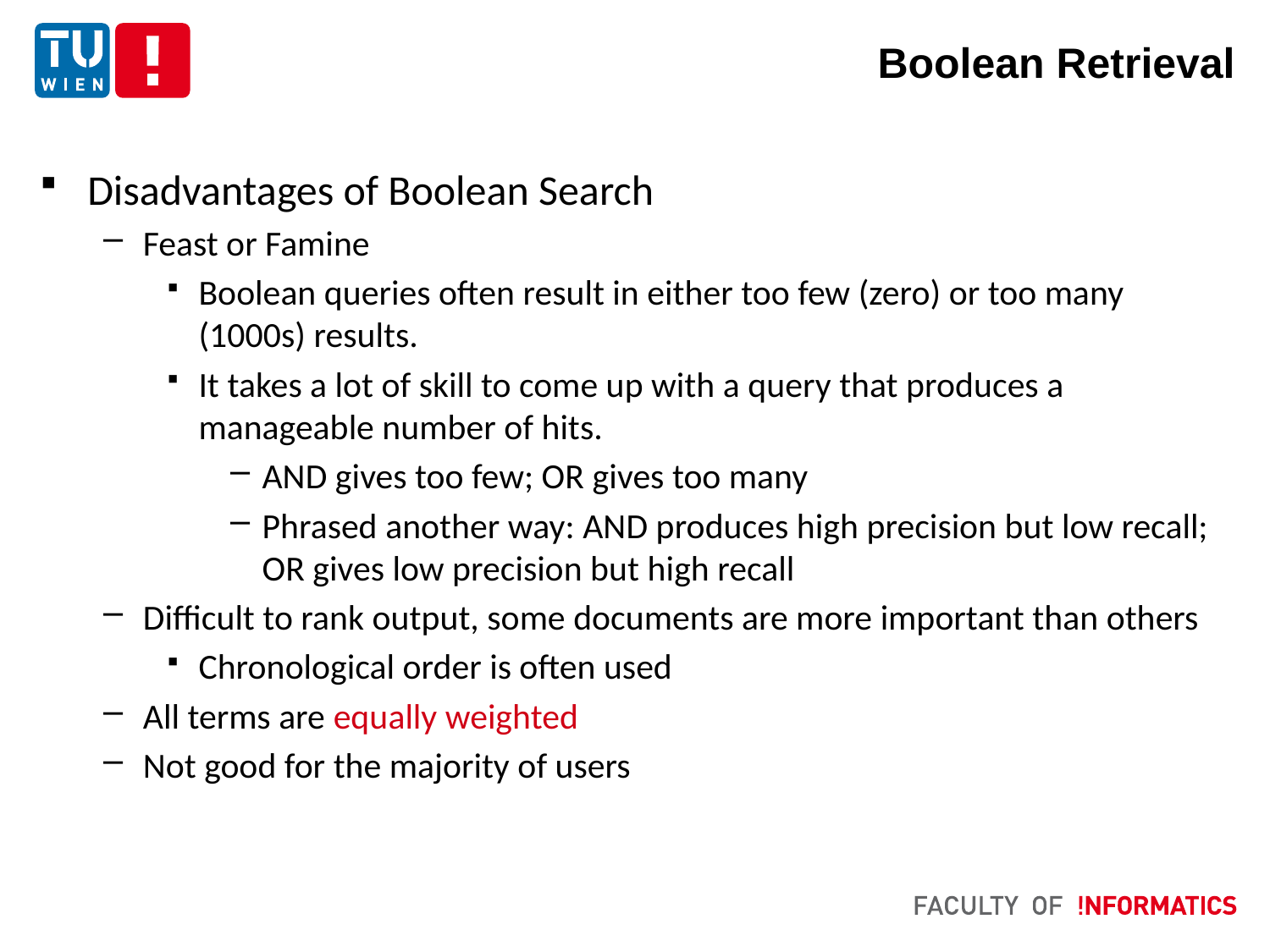

# Boolean Retrieval
Disadvantages of Boolean Search
Feast or Famine
Boolean queries often result in either too few (zero) or too many (1000s) results.
It takes a lot of skill to come up with a query that produces a manageable number of hits.
AND gives too few; OR gives too many
Phrased another way: AND produces high precision but low recall; OR gives low precision but high recall
Difficult to rank output, some documents are more important than others
Chronological order is often used
All terms are equally weighted
Not good for the majority of users